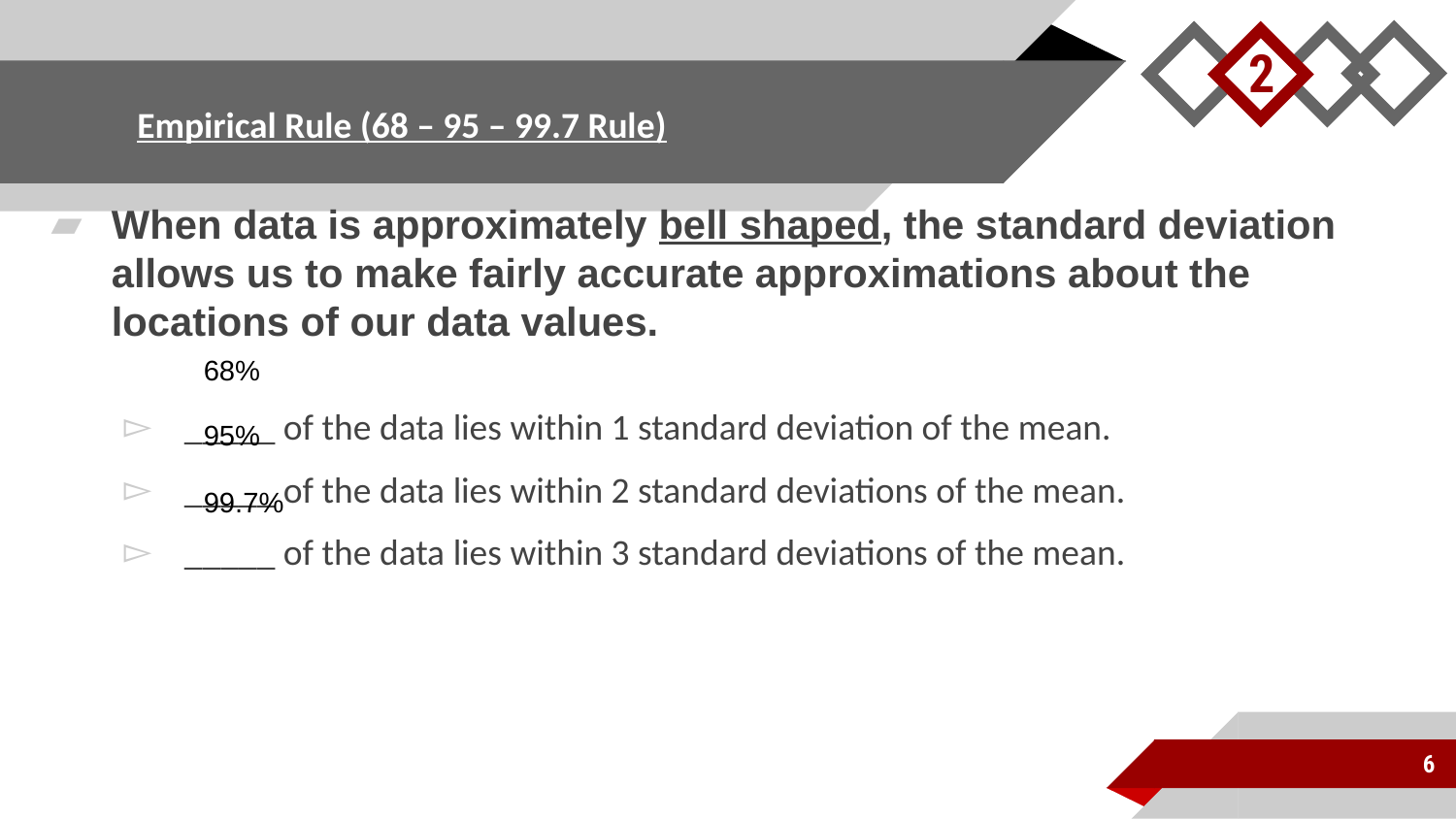

2

# Empirical Rule (68 – 95 – 99.7 Rule)
When data is approximately bell shaped, the standard deviation allows us to make fairly accurate approximations about the locations of our data values.

_____ of the data lies within 1 standard deviation of the mean.
_____ of the data lies within 2 standard deviations of the mean.
_____ of the data lies within 3 standard deviations of the mean.

68%
95%
99.7%
6